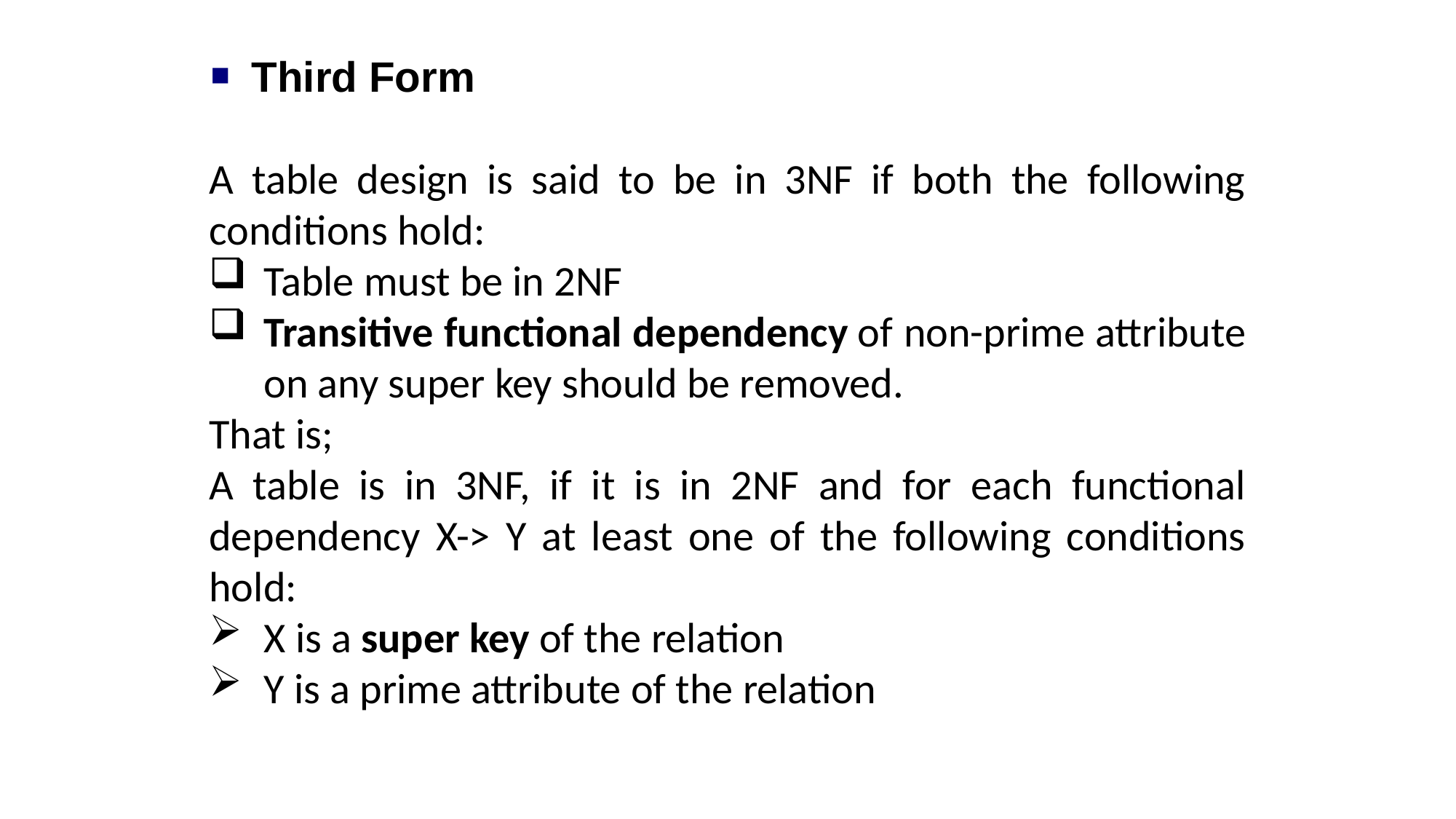

Third Form

A table design is said to be in 3NF if both the following conditions hold:
Table must be in 2NF
Transitive functional dependency of non-prime attribute on any super key should be removed.
That is;
A table is in 3NF, if it is in 2NF and for each functional dependency X-> Y at least one of the following conditions hold:
X is a super key of the relation
Y is a prime attribute of the relation